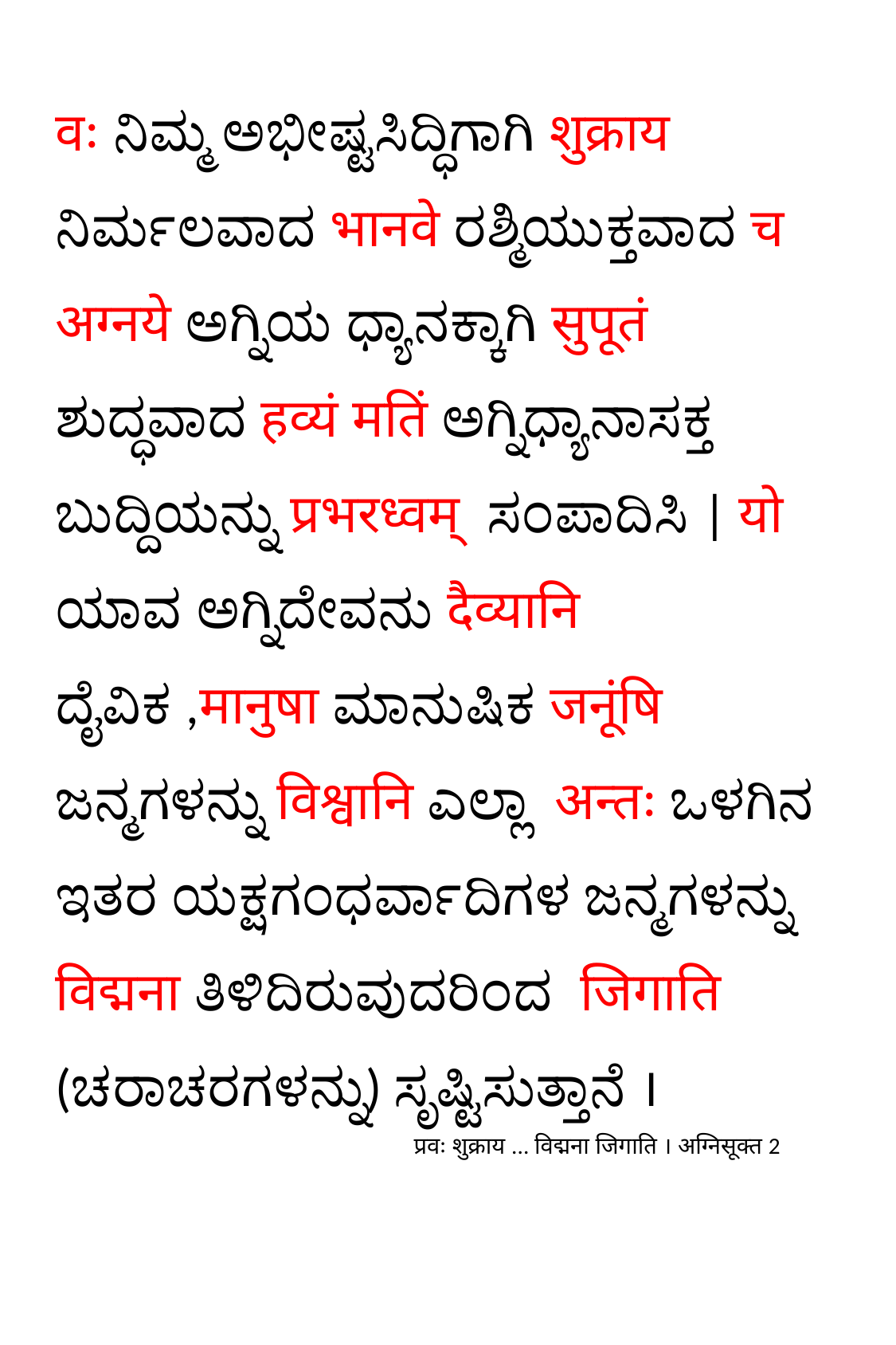

# वः ನಿಮ್ಮ ಅಭೀಷ್ಟಸಿದ್ಧಿಗಾಗಿ शुक्राय  ನಿರ್ಮಲವಾದ भानवे ರಶ್ಮಿಯುಕ್ತವಾದ च अग्नये ಅಗ್ನಿಯ ಧ್ಯಾನಕ್ಕಾಗಿ सुपूतं ಶುದ್ಧವಾದ हव्यं मतिं ಅಗ್ನಿಧ್ಯಾನಾಸಕ್ತ ಬುದ್ದಿಯನ್ನು प्रभरध्वम्  ಸಂಪಾದಿಸಿ | यो ಯಾವ ಅಗ್ನಿದೇವನು दैव्यानि ದೈವಿಕ ,मानुषा ಮಾನುಷಿಕ जनूंषि ಜನ್ಮಗಳನ್ನು विश्वानि ಎಲ್ಲಾ  अन्तः ಒಳಗಿನ ಇತರ ಯಕ್ಷಗಂಧರ್ವಾದಿಗಳ ಜನ್ಮಗಳನ್ನು  विद्मना ತಿಳಿದಿರುವುದರಿಂದ  जिगाति (ಚರಾಚರಗಳನ್ನು) ಸೃಷ್ಟಿಸುತ್ತಾನೆ । प्रवः शुक्राय ... विद्मना जिगाति । अग्निसूक्त 2